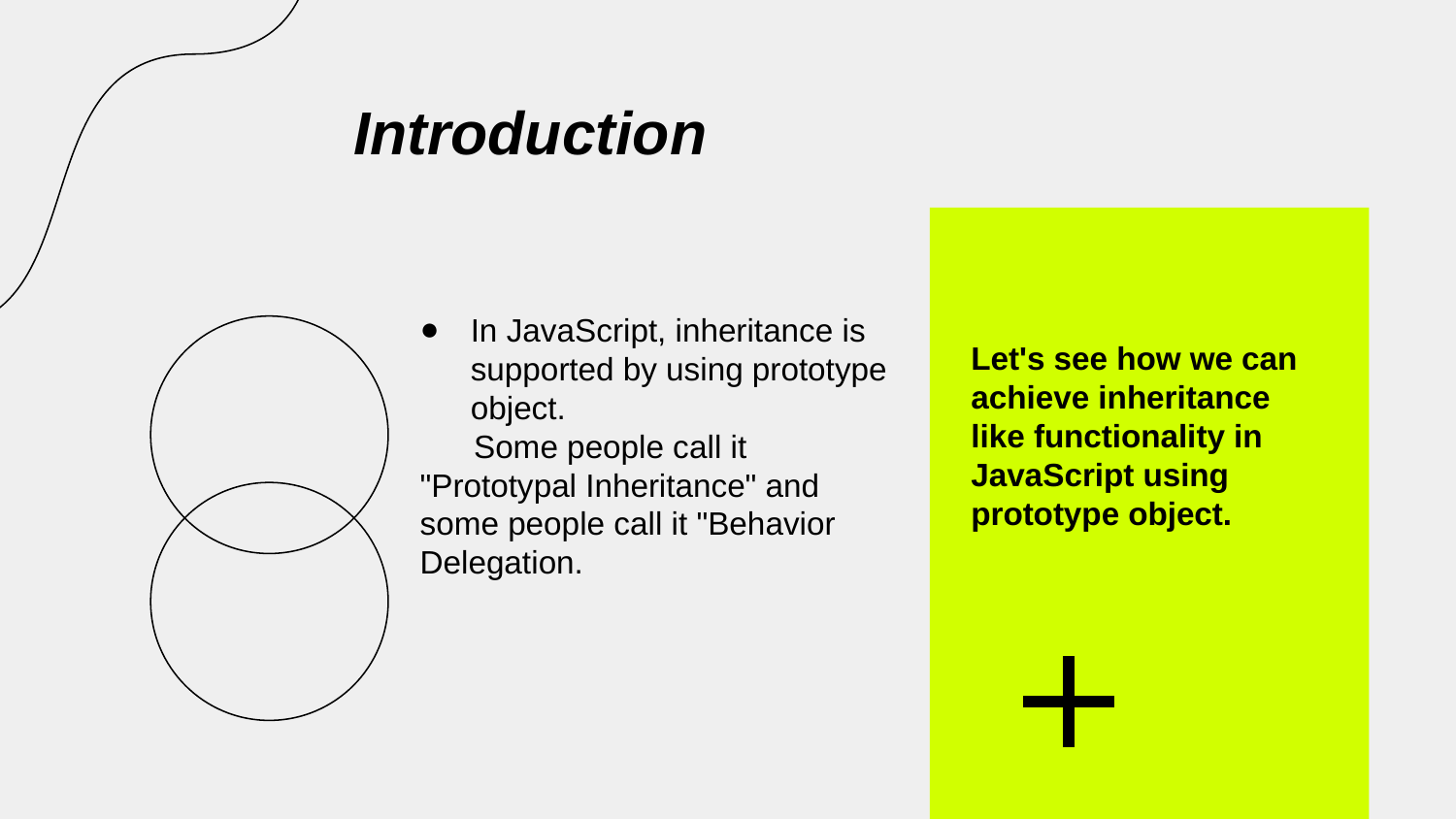

# Introduction
In JavaScript, inheritance is supported by using prototype object.
      Some people call it          "Prototypal Inheritance" and some people call it "Behavior Delegation.
Let's see how we can achieve inheritance like functionality in JavaScript using prototype object.